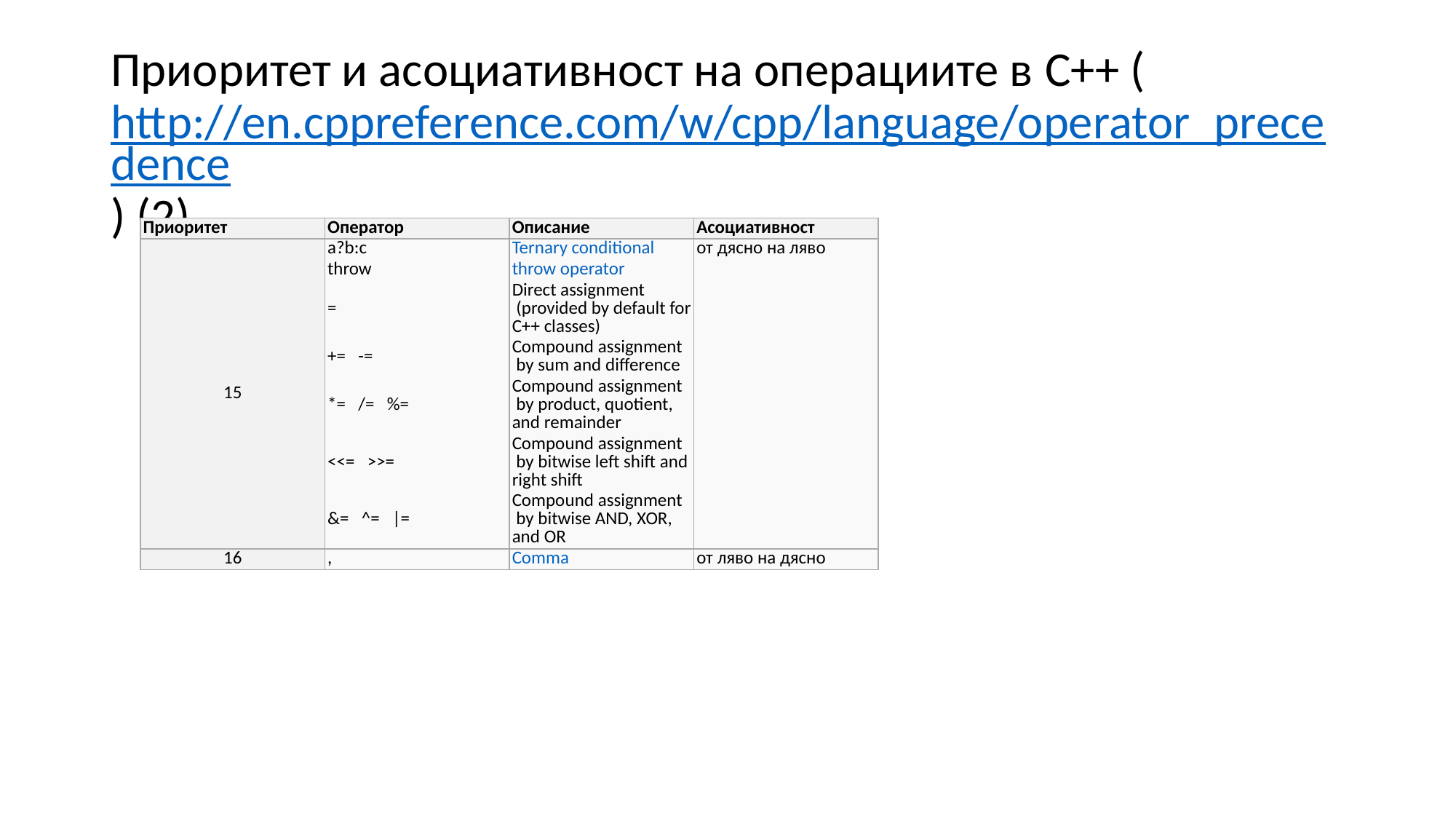

# Приоритет и асоциативност на операциите в C++ (http://en.cppreference.com/w/cpp/language/operator_precedence) (2)
| Приоритет | Оператор | Описание | Асоциативност |
| --- | --- | --- | --- |
| 15 | a?b:c | Ternary conditional | от дясно на ляво |
|  | throw | throw operator |  |
|  | = | Direct assignment (provided by default for C++ classes) |  |
|  | +=   -= | Compound assignment by sum and difference |  |
|  | \*=   /=   %= | Compound assignment by product, quotient, and remainder |  |
|  | <<=   >>= | Compound assignment by bitwise left shift and right shift |  |
|  | &=   ^=   |= | Compound assignment by bitwise AND, XOR, and OR |  |
| 16 | , | Comma | от ляво на дясно |